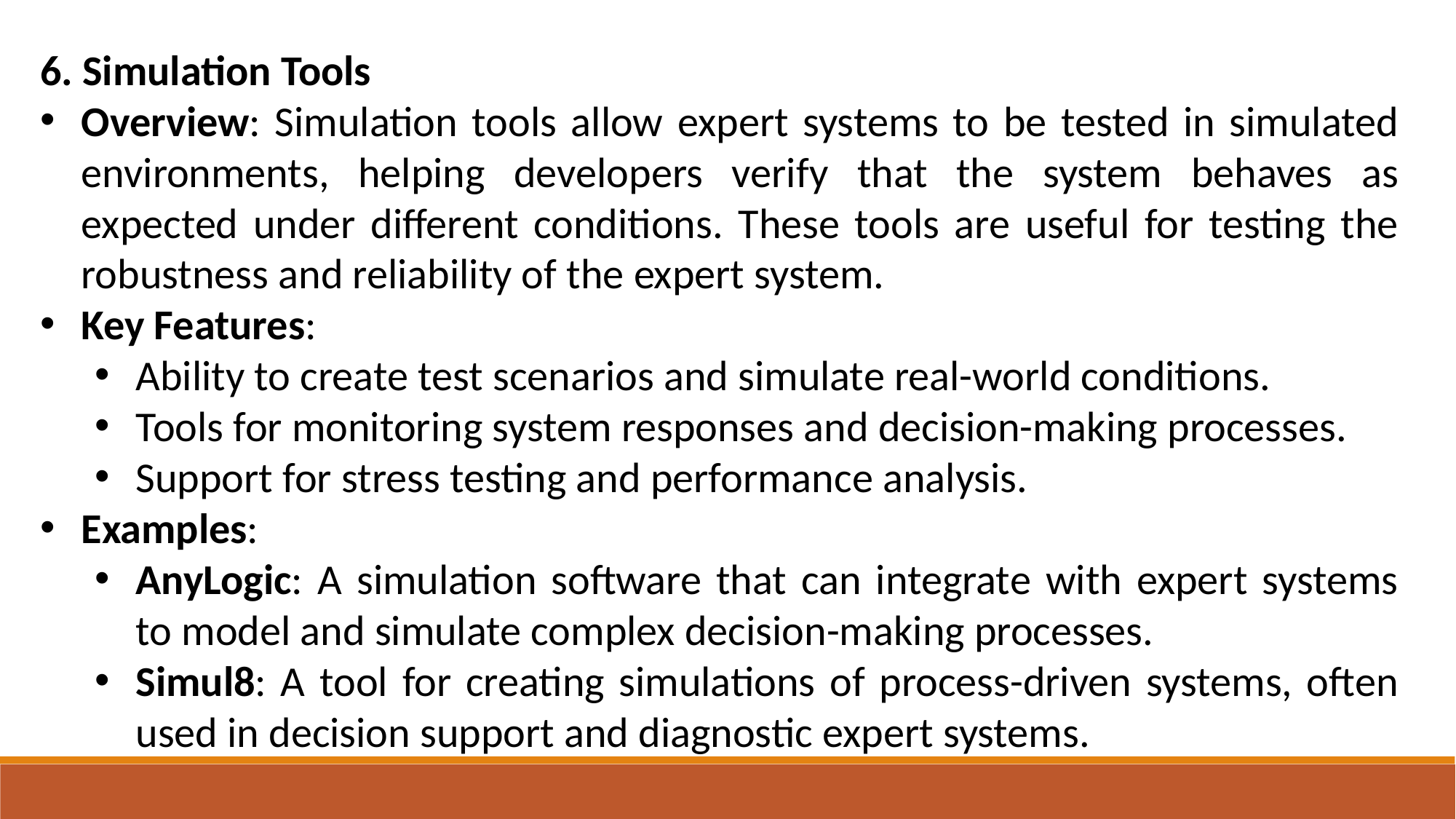

6. Simulation Tools
Overview: Simulation tools allow expert systems to be tested in simulated environments, helping developers verify that the system behaves as expected under different conditions. These tools are useful for testing the robustness and reliability of the expert system.
Key Features:
Ability to create test scenarios and simulate real-world conditions.
Tools for monitoring system responses and decision-making processes.
Support for stress testing and performance analysis.
Examples:
AnyLogic: A simulation software that can integrate with expert systems to model and simulate complex decision-making processes.
Simul8: A tool for creating simulations of process-driven systems, often used in decision support and diagnostic expert systems.